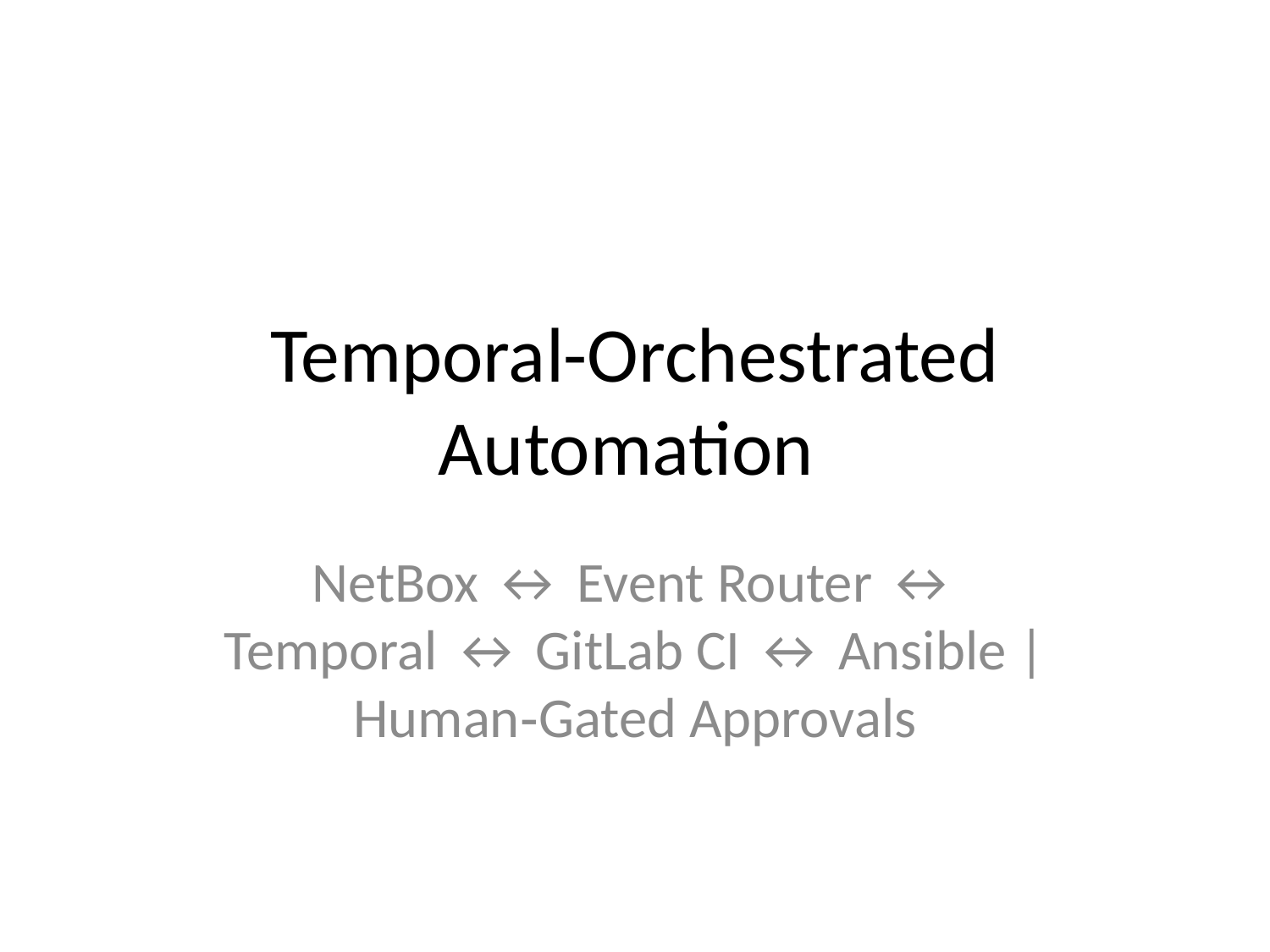

# Temporal-Orchestrated Automation
NetBox ↔ Event Router ↔ Temporal ↔ GitLab CI ↔ Ansible | Human‑Gated Approvals